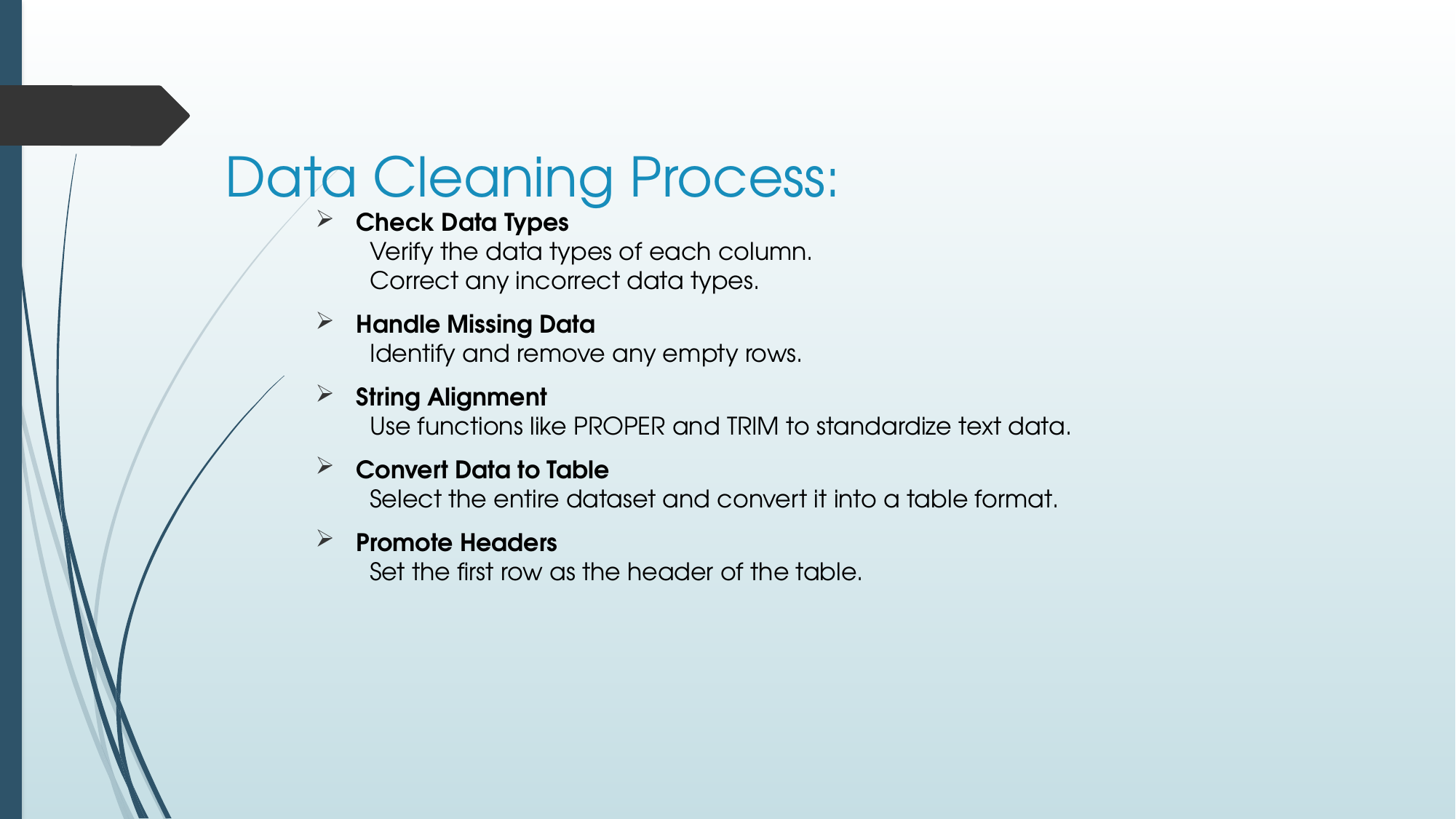

# Data Cleaning Process:

Check Data Types
Verify the data types of each column.
Correct any incorrect data types.
Handle Missing Data
Identify and remove any empty rows.
String Alignment
Use functions like PROPER and TRIM to standardize text data.
Convert Data to Table
Select the entire dataset and convert it into a table format.
Promote Headers
Set the first row as the header of the table.